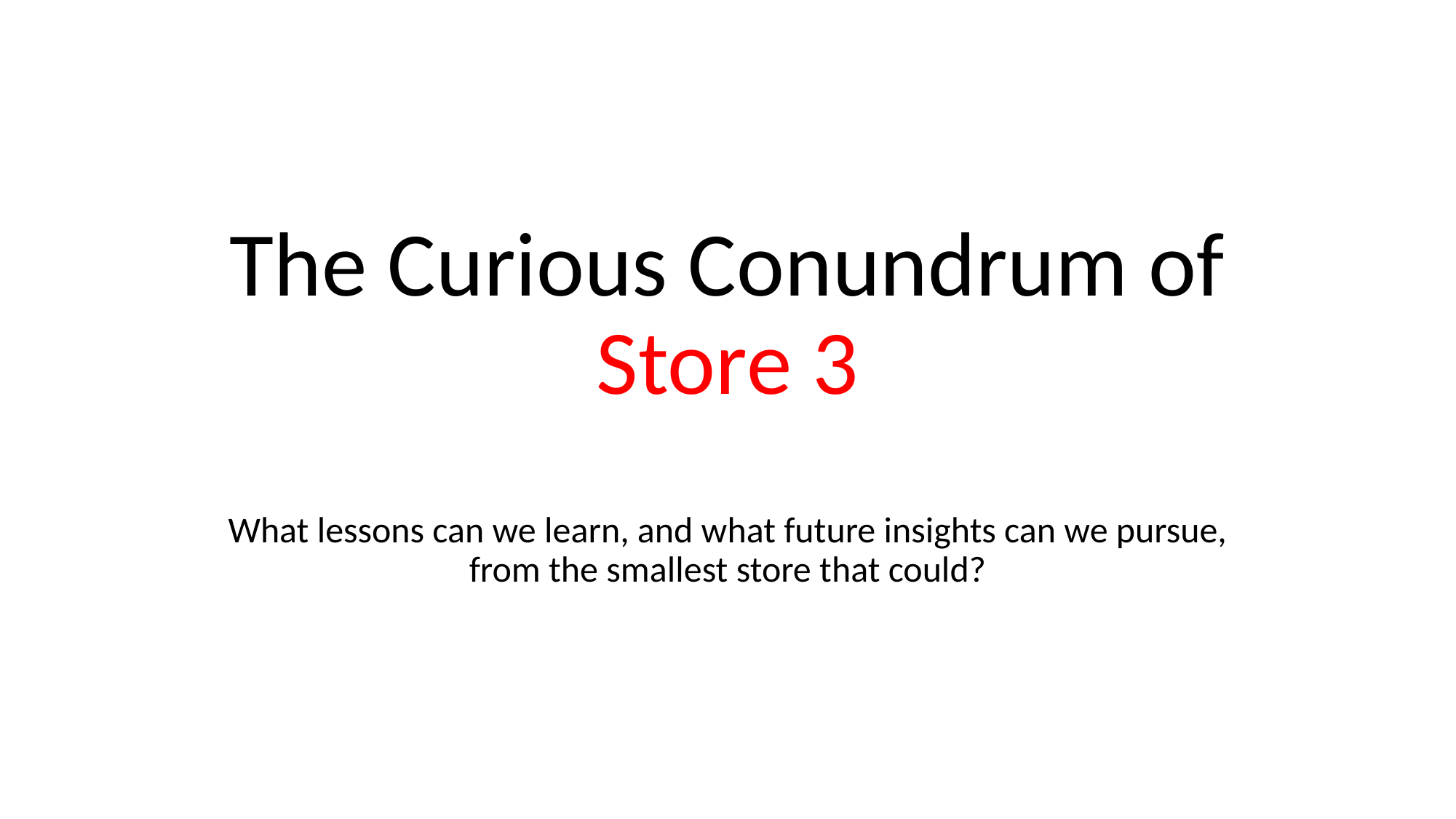

# The Curious Conundrum of Store 3
What lessons can we learn, and what future insights can we pursue, from the smallest store that could?